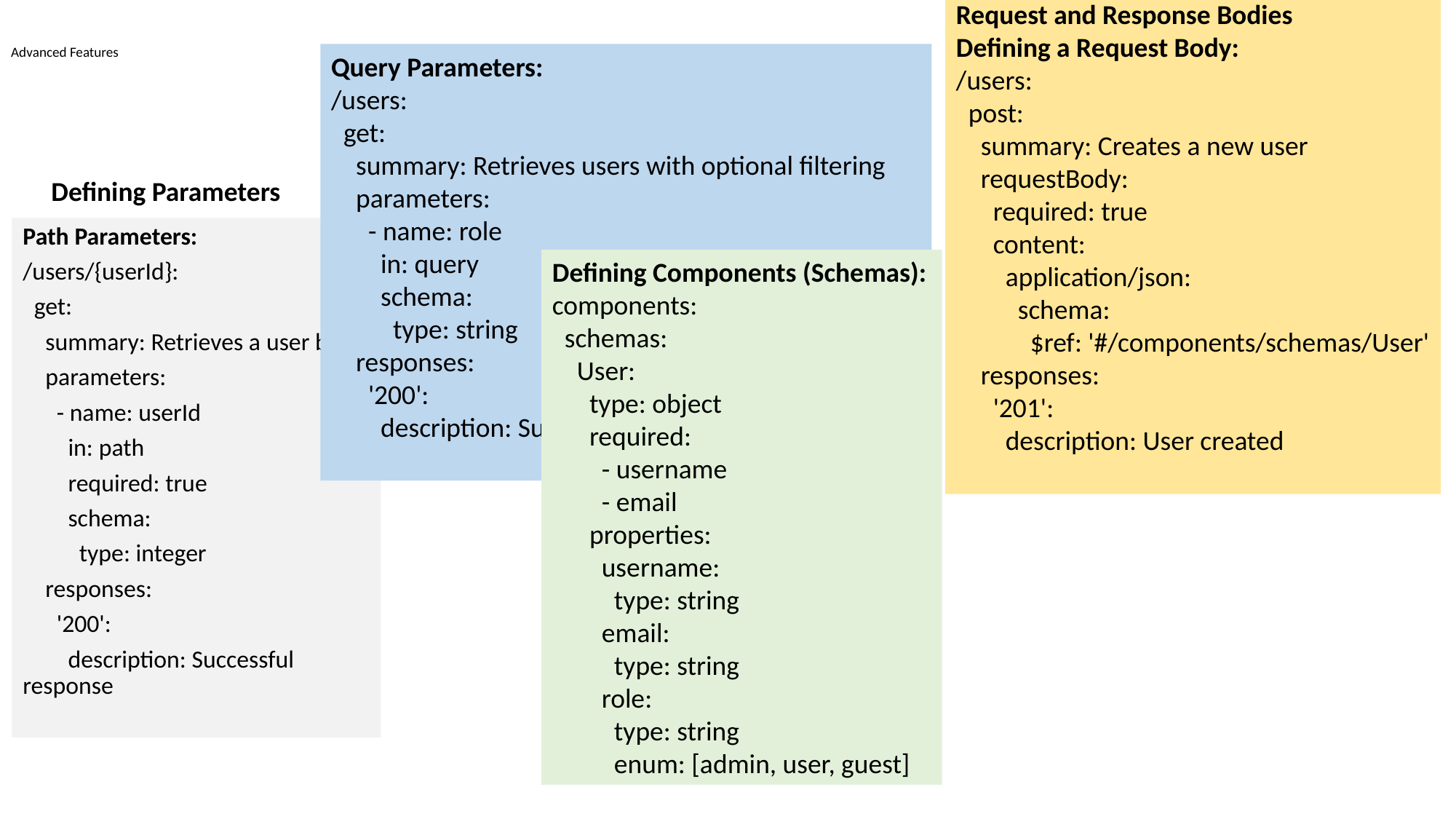

Request and Response Bodies
Defining a Request Body:
/users:
  post:
    summary: Creates a new user
    requestBody:
      required: true
      content:
        application/json:
          schema:
            $ref: '#/components/schemas/User'
    responses:
      '201':
        description: User created

# Advanced Features
Query Parameters:
/users:
  get:
    summary: Retrieves users with optional filtering
    parameters:
      - name: role
        in: query
        schema:
          type: string
    responses:
      '200':
        description: Successful response

Defining Parameters

Path Parameters:
/users/{userId}:
  get:
    summary: Retrieves a user by ID
    parameters:
      - name: userId
        in: path
        required: true
        schema:
          type: integer
    responses:
      '200':
        description: Successful response

Defining Components (Schemas):
components:
  schemas:
    User:
      type: object
      required:
        - username
        - email
      properties:
        username:
          type: string
        email:
          type: string
        role:
          type: string
          enum: [admin, user, guest]